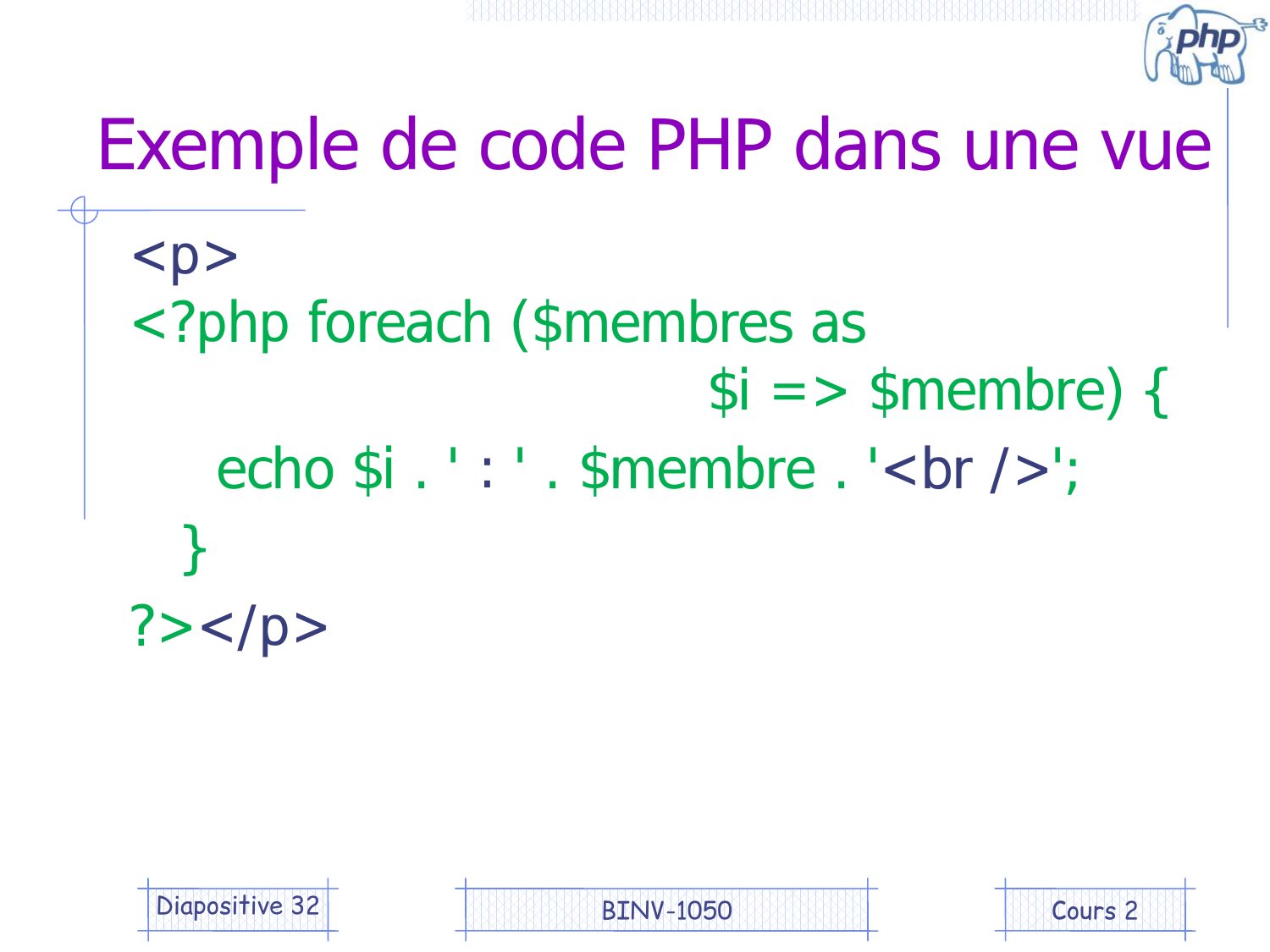

# Exemple de code PHP dans une vue
<p>
<?php foreach ($membres as
                                 $i => $membre) {
     echo $i . ' : ' . $membre . '<br />';
   }
?></p>

Diapositive 32
BINV-1050
Cours 2